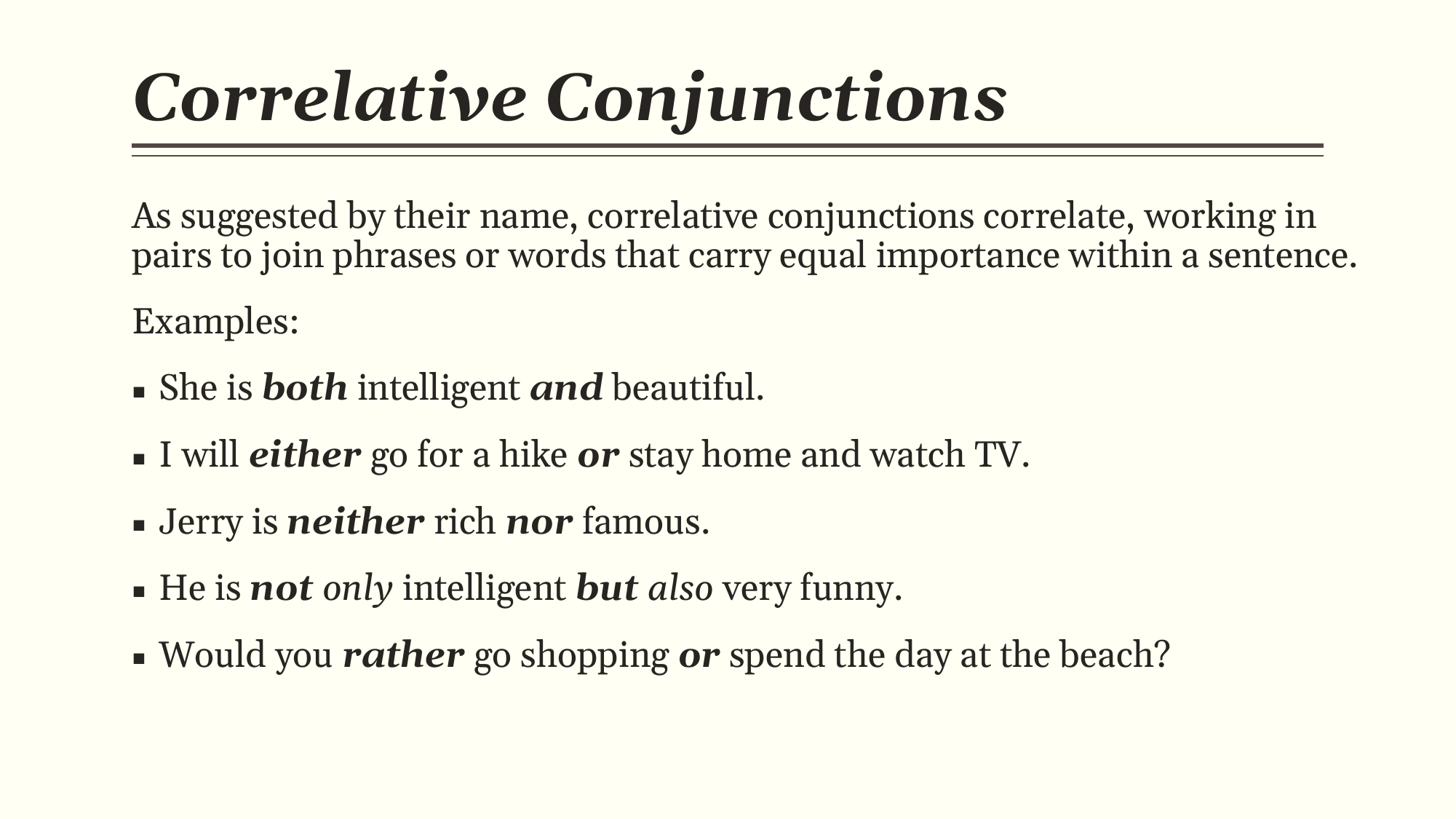

# Correlative Conjunctions
As suggested by their name, correlative conjunctions correlate, working in pairs to join phrases or words that carry equal importance within a sentence.
Examples:
She is both intelligent and beautiful.
I will either go for a hike or stay home and watch TV.
Jerry is neither rich nor famous.
He is not only intelligent but also very funny.
Would you rather go shopping or spend the day at the beach?